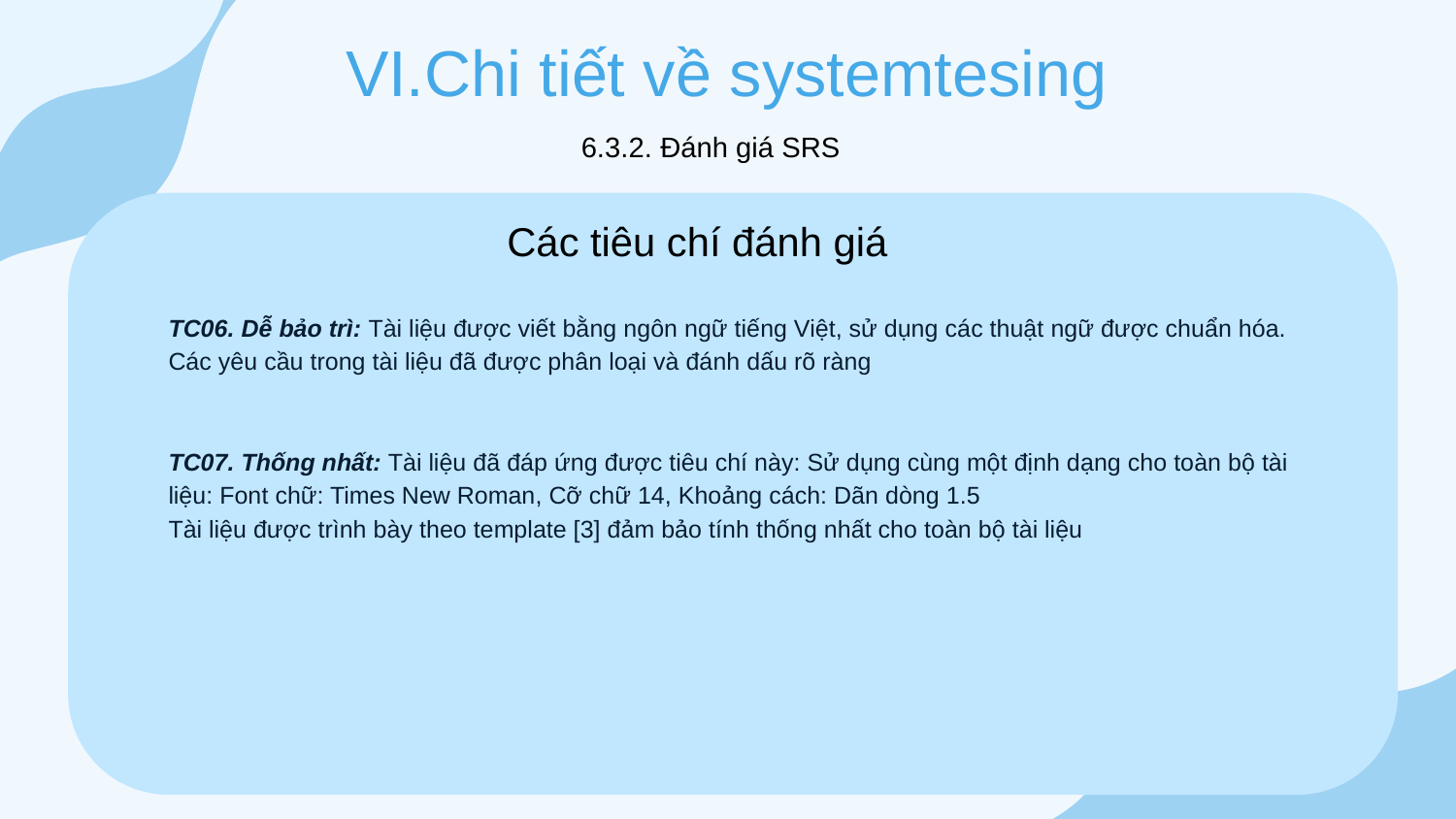

# VI.Chi tiết về systemtesing
6.3.2. Đánh giá SRS

Các tiêu chí đánh giá
TC06. Dễ bảo trì: Tài liệu được viết bằng ngôn ngữ tiếng Việt, sử dụng các thuật ngữ được chuẩn hóa. Các yêu cầu trong tài liệu đã được phân loại và đánh dấu rõ ràng

TC07. Thống nhất: Tài liệu đã đáp ứng được tiêu chí này: Sử dụng cùng một định dạng cho toàn bộ tài liệu: Font chữ: Times New Roman, Cỡ chữ 14, Khoảng cách: Dãn dòng 1.5
Tài liệu được trình bày theo template [3] đảm bảo tính thống nhất cho toàn bộ tài liệu